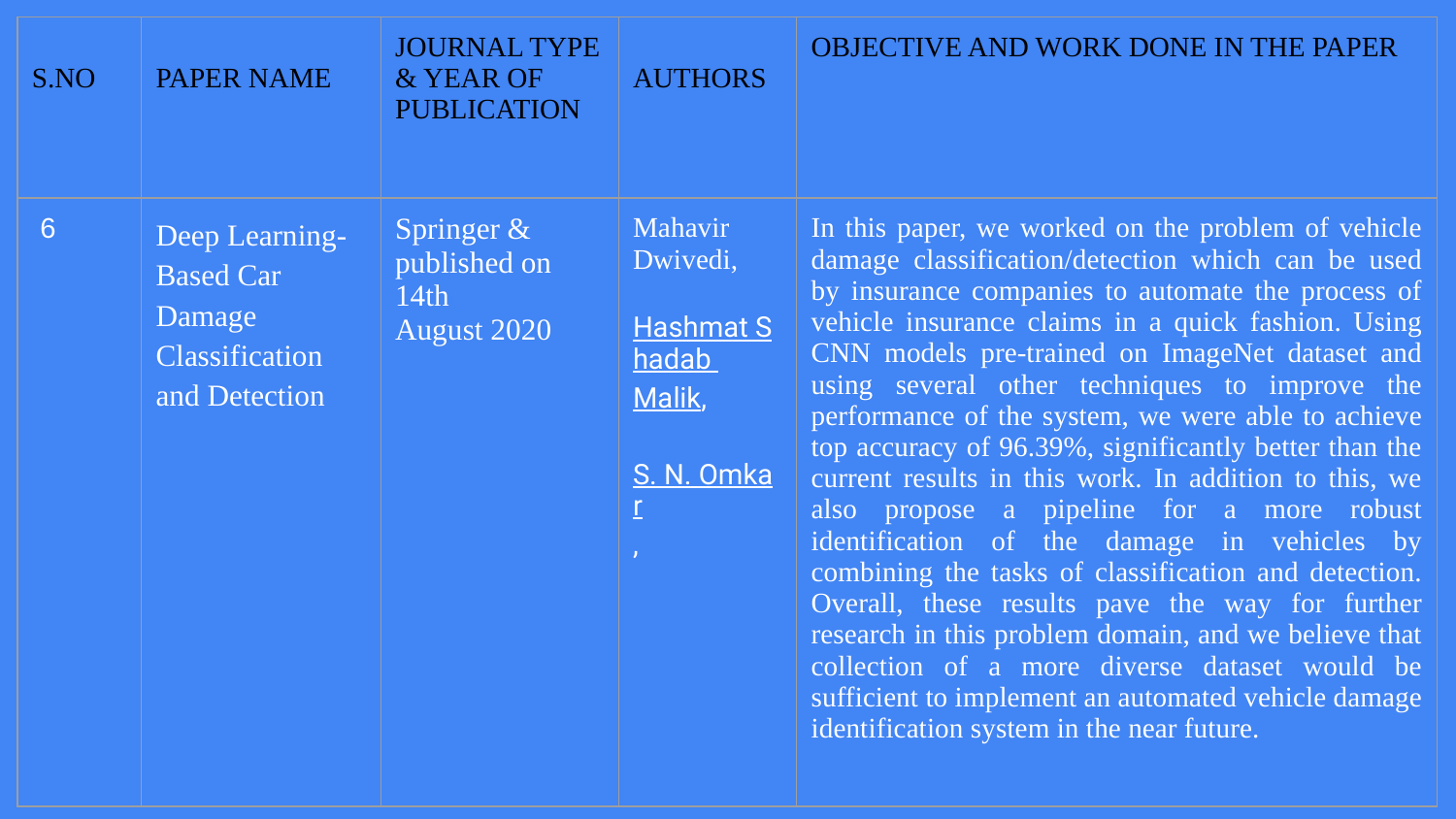

| S.NO | PAPER NAME | JOURNAL TYPE & YEAR OF PUBLICATION | AUTHORS | OBJECTIVE AND WORK DONE IN THE PAPER |
| --- | --- | --- | --- | --- |
| 6 | Deep Learning-Based Car Damage Classification and Detection | Springer & published on 14th August 2020 | Mahavir Dwivedi, Hashmat Shadab Malik, S. N. Omkar, | In this paper, we worked on the problem of vehicle damage classification/detection which can be used by insurance companies to automate the process of vehicle insurance claims in a quick fashion. Using CNN models pre-trained on ImageNet dataset and using several other techniques to improve the performance of the system, we were able to achieve top accuracy of 96.39%, significantly better than the current results in this work. In addition to this, we also propose a pipeline for a more robust identification of the damage in vehicles by combining the tasks of classification and detection. Overall, these results pave the way for further research in this problem domain, and we believe that collection of a more diverse dataset would be sufficient to implement an automated vehicle damage identification system in the near future. |